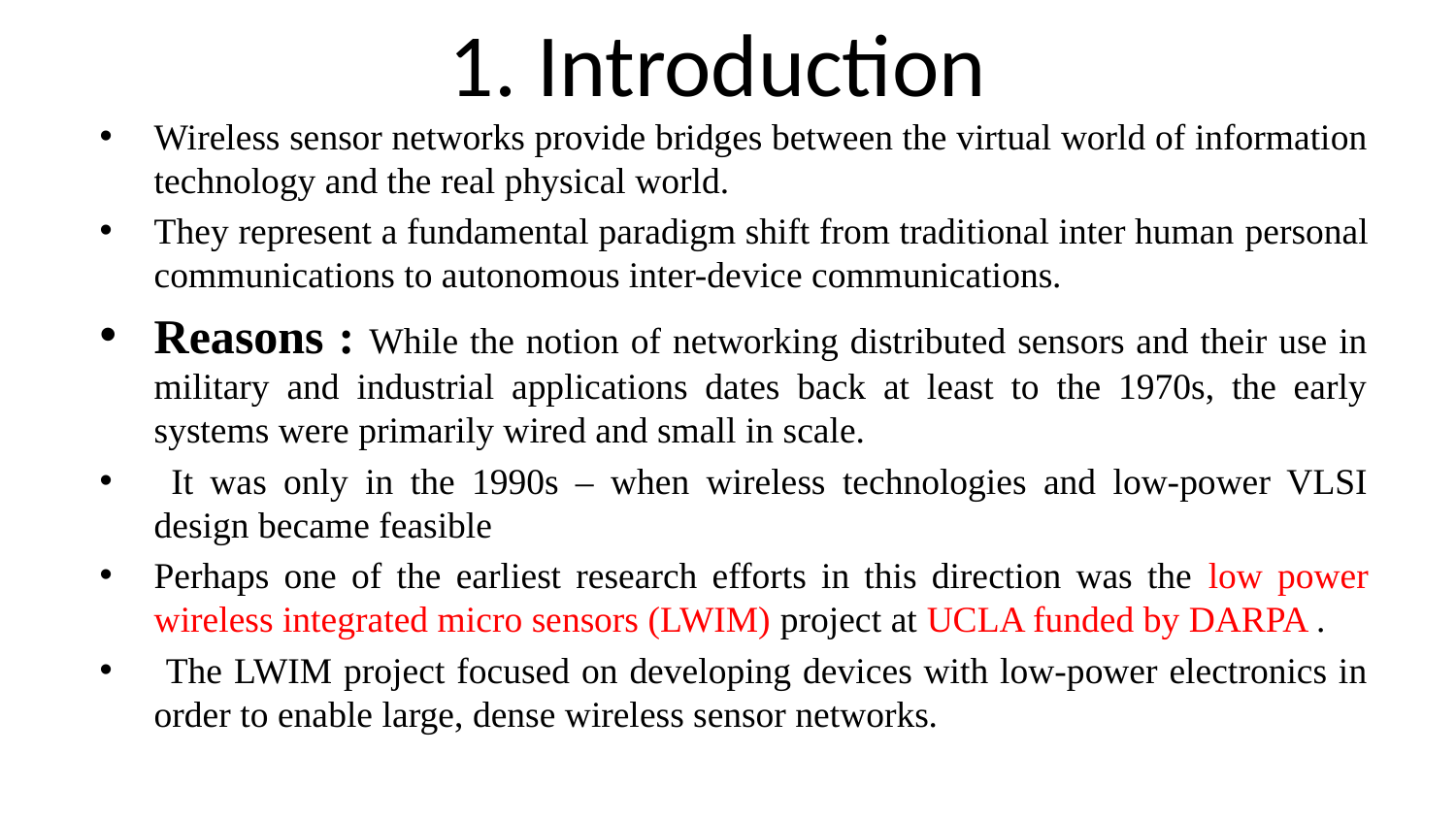

# 1. Introduction
Wireless sensor networks provide bridges between the virtual world of information technology and the real physical world.
They represent a fundamental paradigm shift from traditional inter human personal communications to autonomous inter-device communications.
Reasons : While the notion of networking distributed sensors and their use in military and industrial applications dates back at least to the 1970s, the early systems were primarily wired and small in scale.
 It was only in the 1990s – when wireless technologies and low-power VLSI design became feasible
Perhaps one of the earliest research efforts in this direction was the low power wireless integrated micro sensors (LWIM) project at UCLA funded by DARPA .
 The LWIM project focused on developing devices with low-power electronics in order to enable large, dense wireless sensor networks.